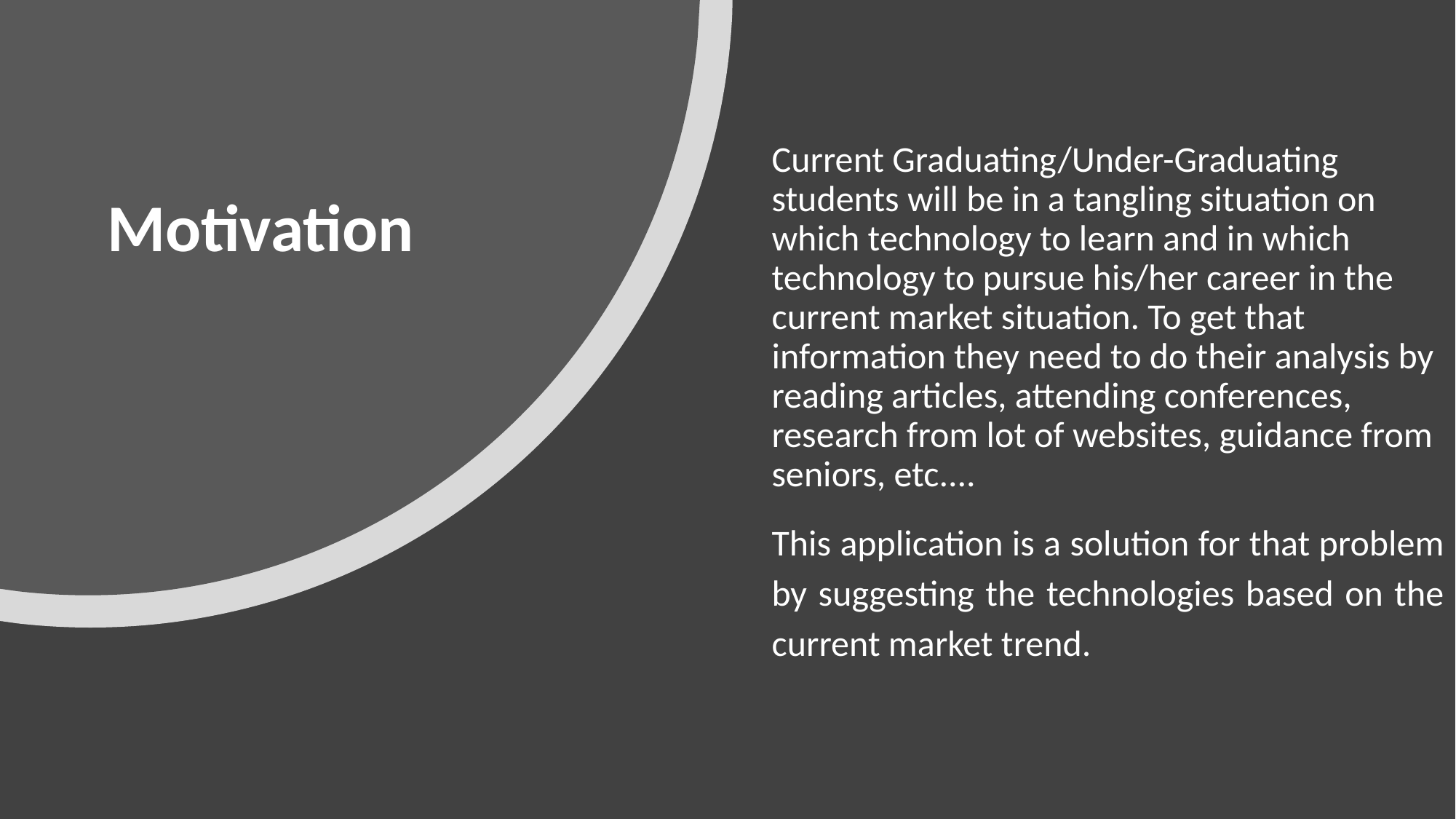

# Motivation

Current Graduating/Under-Graduating students will be in a tangling situation on which technology to learn and in which technology to pursue his/her career in the current market situation. To get that information they need to do their analysis by reading articles, attending conferences, research from lot of websites, guidance from seniors, etc....
This application is a solution for that problem by suggesting the technologies based on the current market trend.